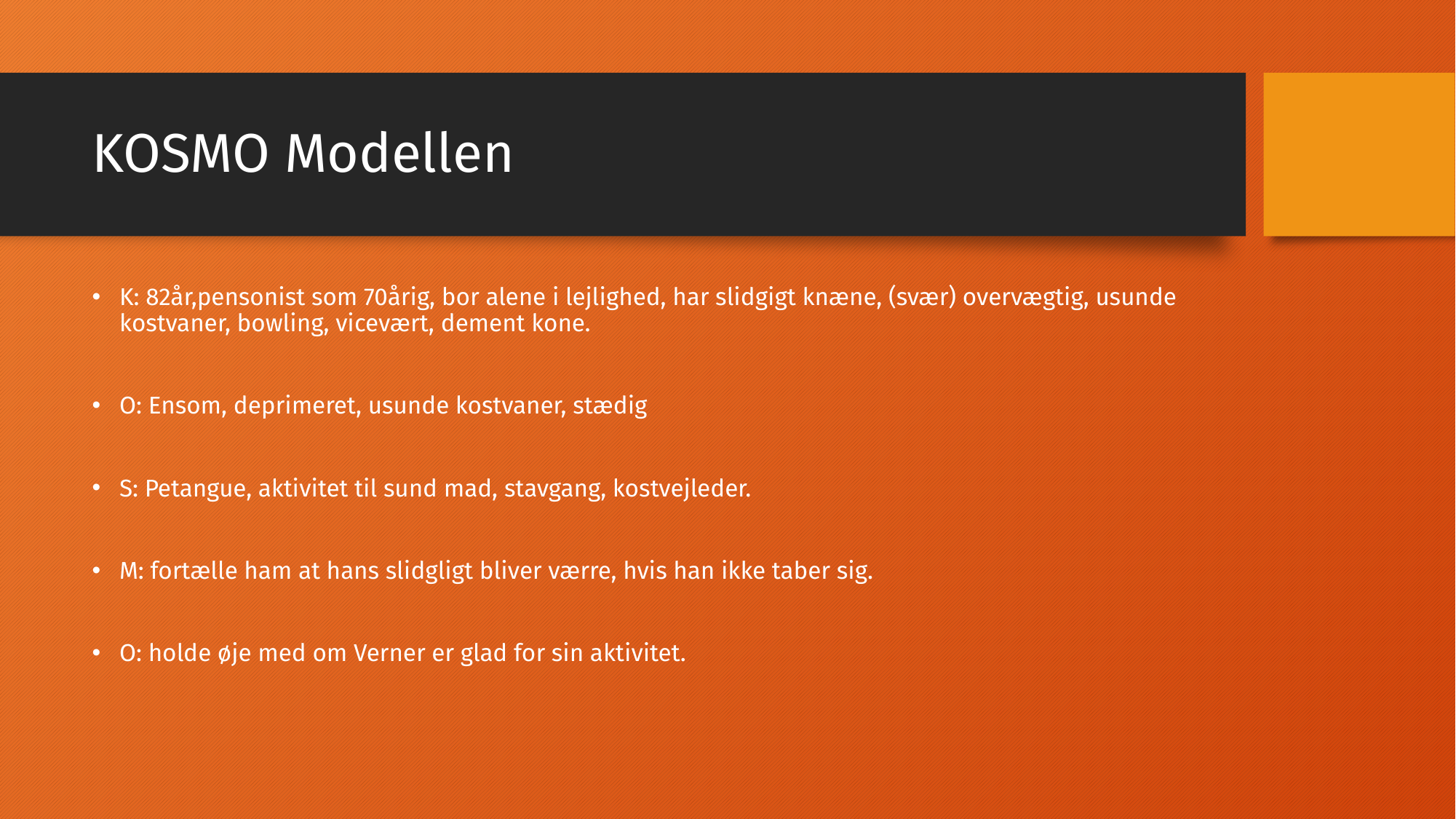

# KOSMO Modellen
K: 82år,pensonist som 70årig, bor alene i lejlighed, har slidgigt knæne, (svær) overvægtig, usunde kostvaner, bowling, vicevært, dement kone.

O: Ensom, deprimeret, usunde kostvaner, stædig

S: Petangue, aktivitet til sund mad, stavgang, kostvejleder.

M: fortælle ham at hans slidgligt bliver værre, hvis han ikke taber sig.

O: holde øje med om Verner er glad for sin aktivitet.